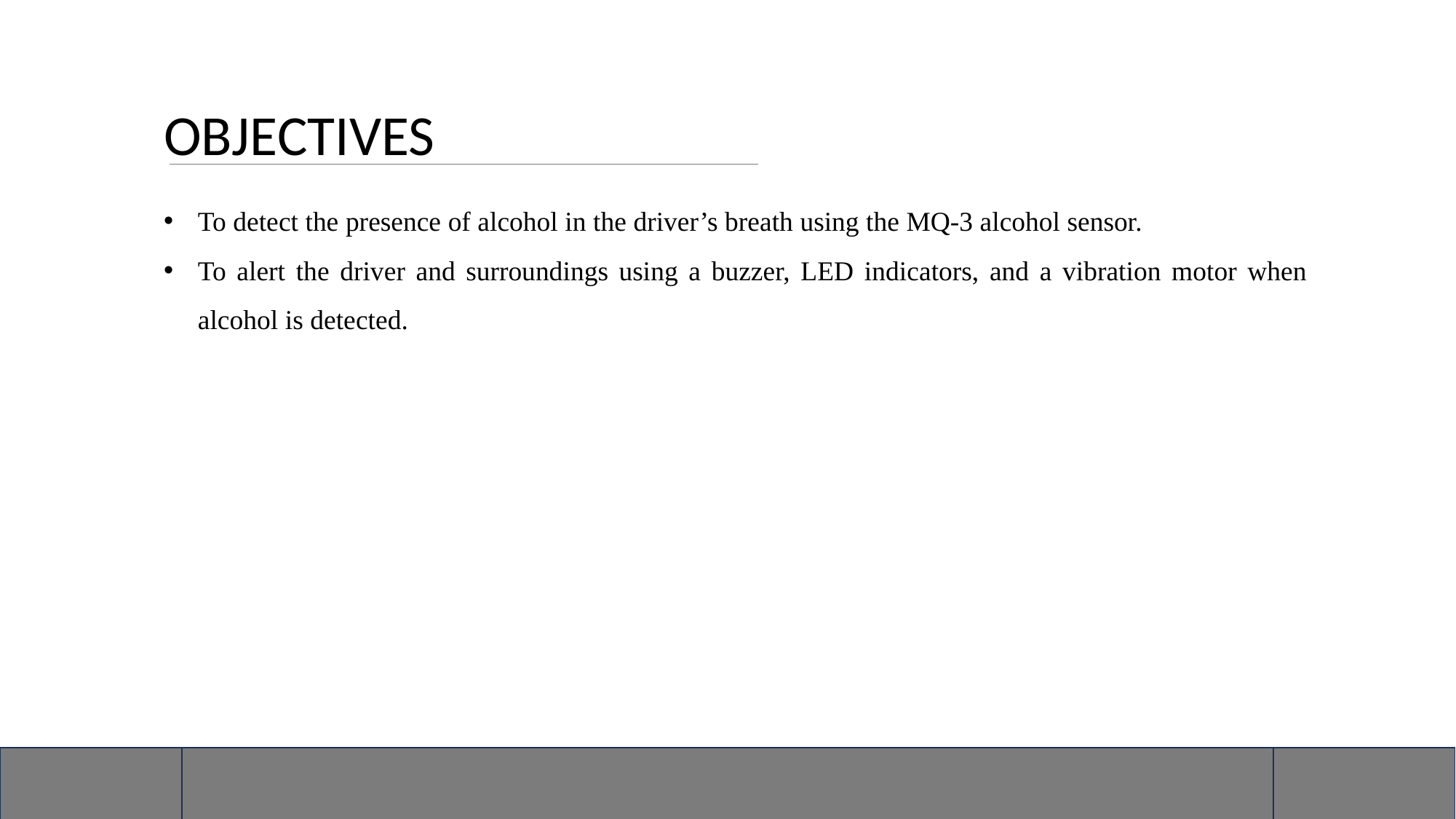

# OBJECTIVES
To detect the presence of alcohol in the driver’s breath using the MQ-3 alcohol sensor.
To alert the driver and surroundings using a buzzer, LED indicators, and a vibration motor when alcohol is detected.